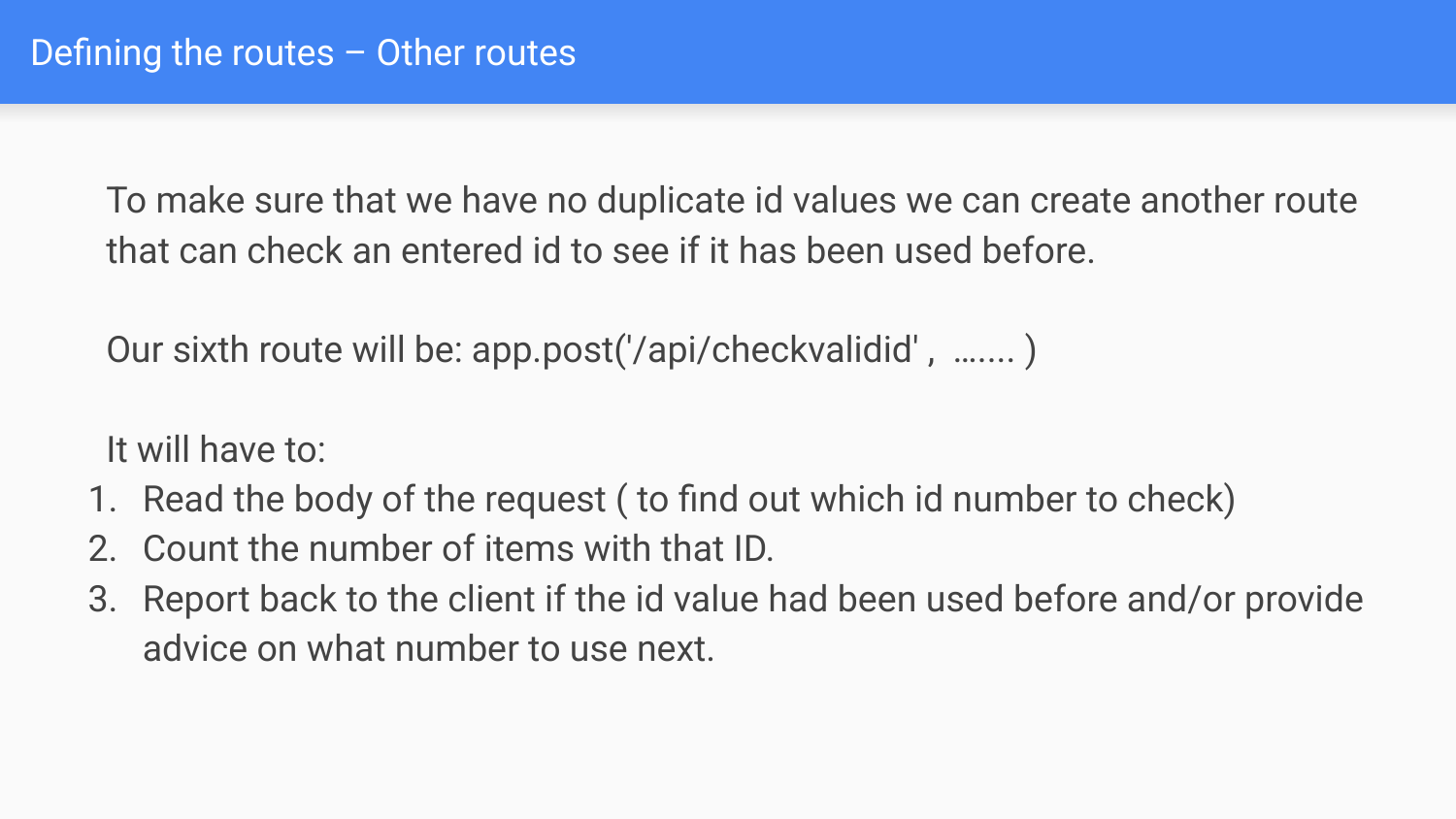

# Defining the routes – Other routes
To make sure that we have no duplicate id values we can create another route that can check an entered id to see if it has been used before.

Our sixth route will be: app.post('/api/checkvalidid' ,  ….... )

It will have to:
Read the body of the request ( to find out which id number to check)
Count the number of items with that ID.
Report back to the client if the id value had been used before and/or provide advice on what number to use next.